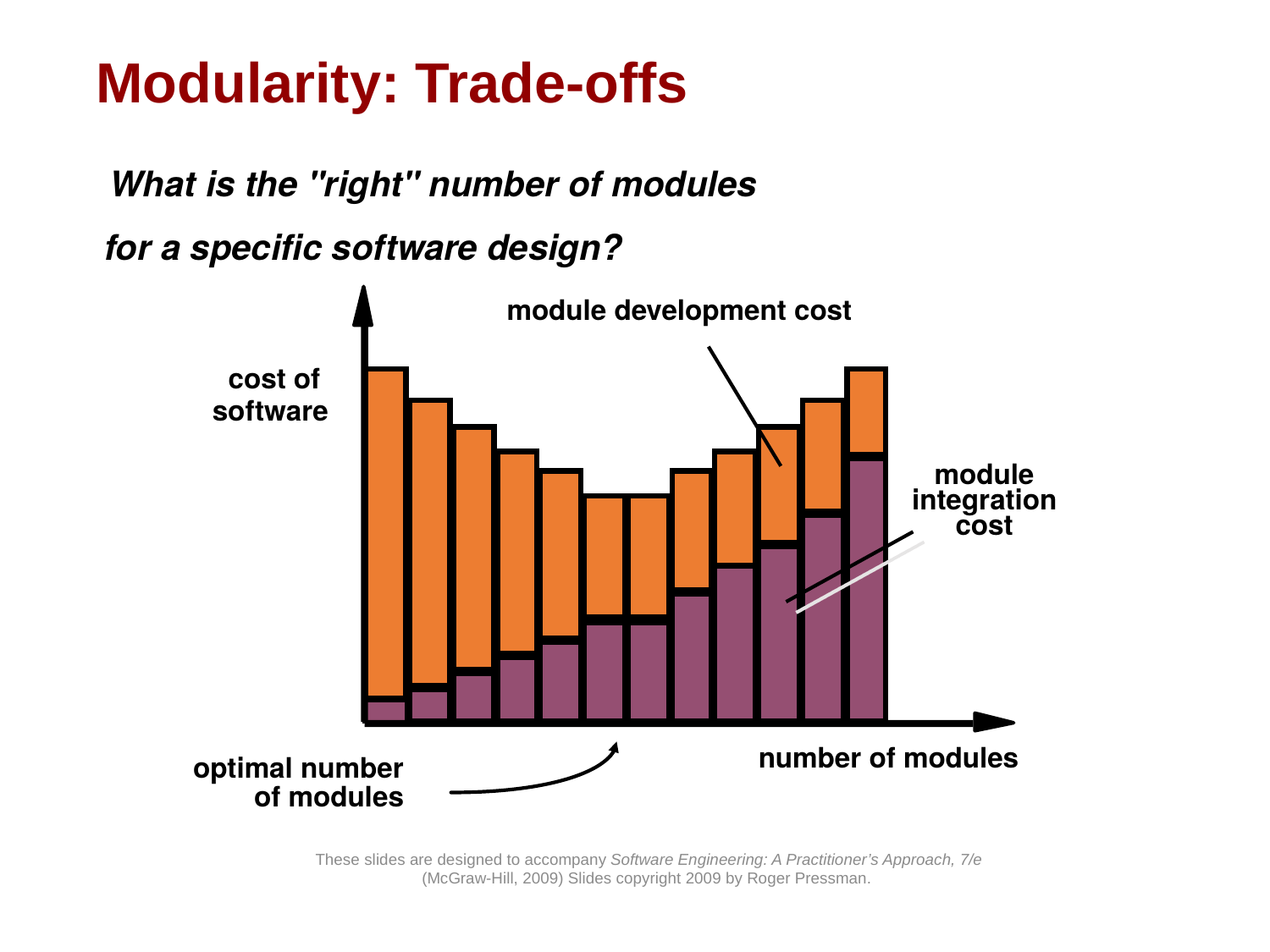

# Modularity: Trade-offs
What is the "right" number of modules
for a specific software design?
module development cost

      cost of

    software

module
integration
cost

number of modules

optimal number

   of modules
These slides are designed to accompany Software Engineering: A Practitioner’s Approach, 7/e (McGraw-Hill, 2009) Slides copyright 2009 by Roger Pressman.